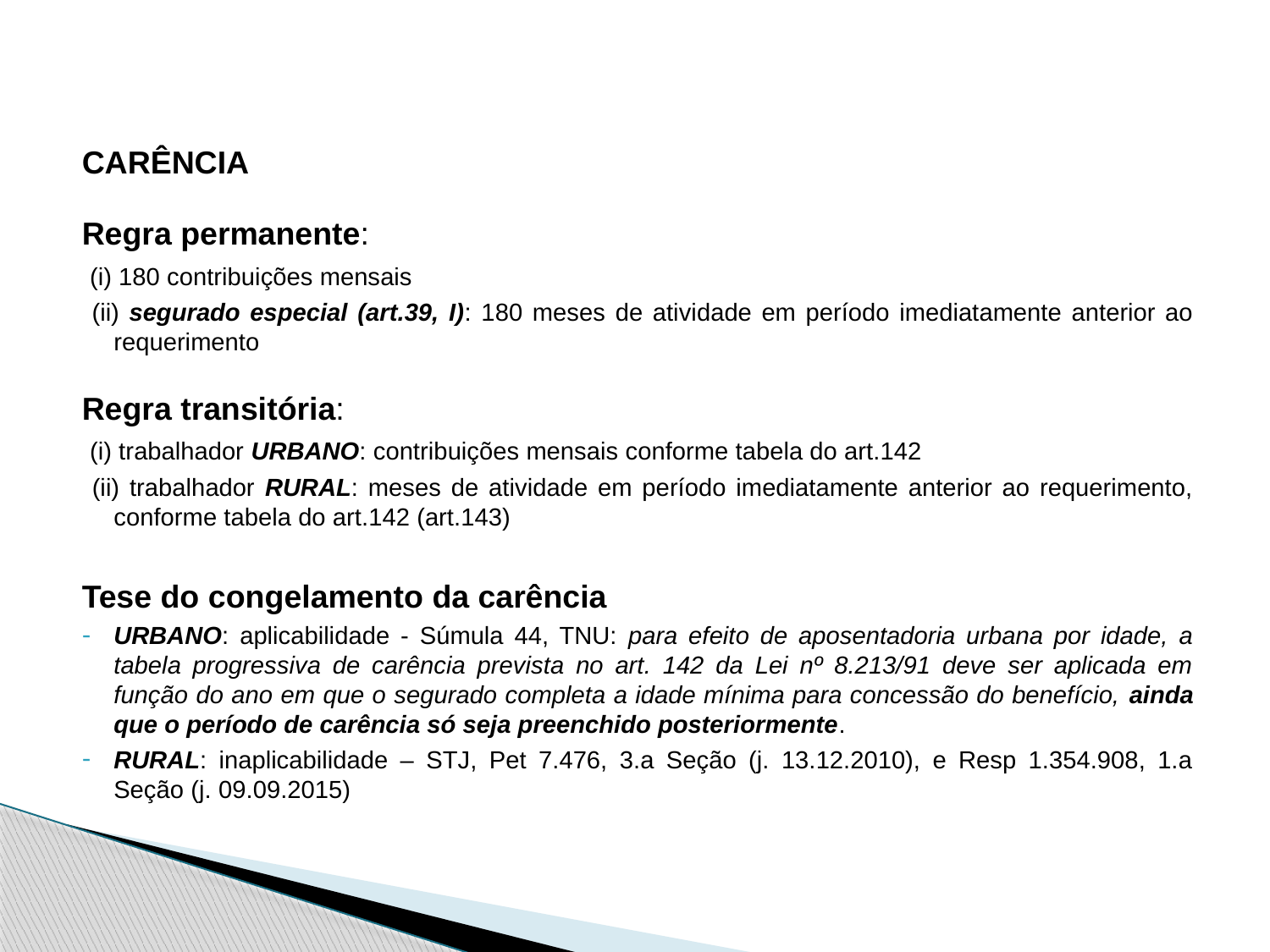

#
CARÊNCIA

Regra permanente:
 (i) 180 contribuições mensais
 (ii) segurado especial (art.39, I): 180 meses de atividade em período imediatamente anterior ao requerimento

Regra transitória:
 (i) trabalhador URBANO: contribuições mensais conforme tabela do art.142
 (ii) trabalhador RURAL: meses de atividade em período imediatamente anterior ao requerimento, conforme tabela do art.142 (art.143)

Tese do congelamento da carência
URBANO: aplicabilidade - Súmula 44, TNU: para efeito de aposentadoria urbana por idade, a tabela progressiva de carência prevista no art. 142 da Lei nº 8.213/91 deve ser aplicada em função do ano em que o segurado completa a idade mínima para concessão do benefício, ainda que o período de carência só seja preenchido posteriormente.
RURAL: inaplicabilidade – STJ, Pet 7.476, 3.a Seção (j. 13.12.2010), e Resp 1.354.908, 1.a Seção (j. 09.09.2015)